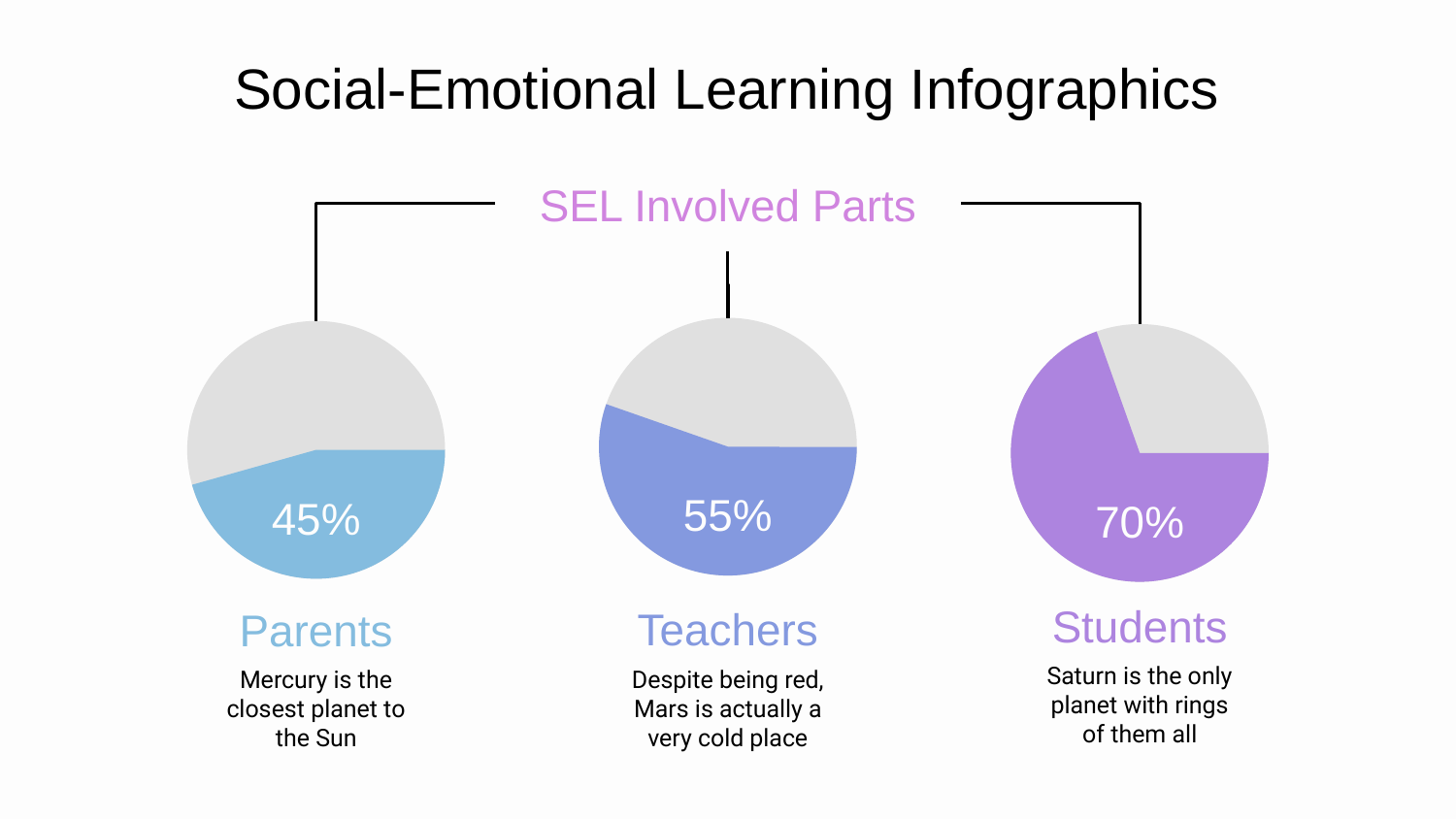

# Social-Emotional Learning Infographics
SEL Involved Parts

55%

45%

70%
Students
Saturn is the only planet with rings of them all
Teachers
Despite being red,
Mars is actually a very cold place
Parents
Mercury is the closest planet to the Sun